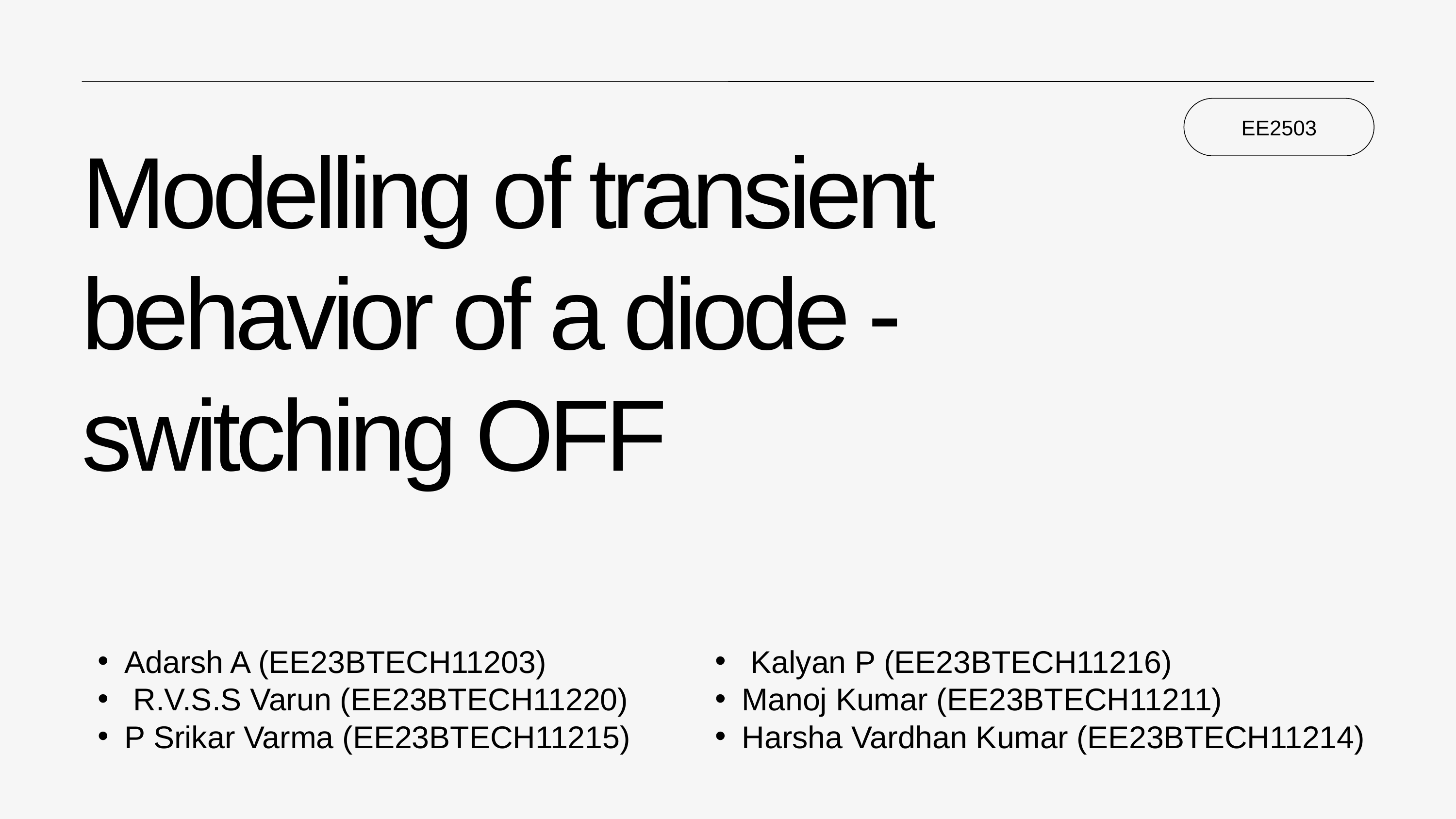

EE2503
Modelling of transient behavior of a diode - switching OFF
Adarsh A (EE23BTECH11203)
 R.V.S.S Varun (EE23BTECH11220)
P Srikar Varma (EE23BTECH11215)
 Kalyan P (EE23BTECH11216)
Manoj Kumar (EE23BTECH11211)
Harsha Vardhan Kumar (EE23BTECH11214)